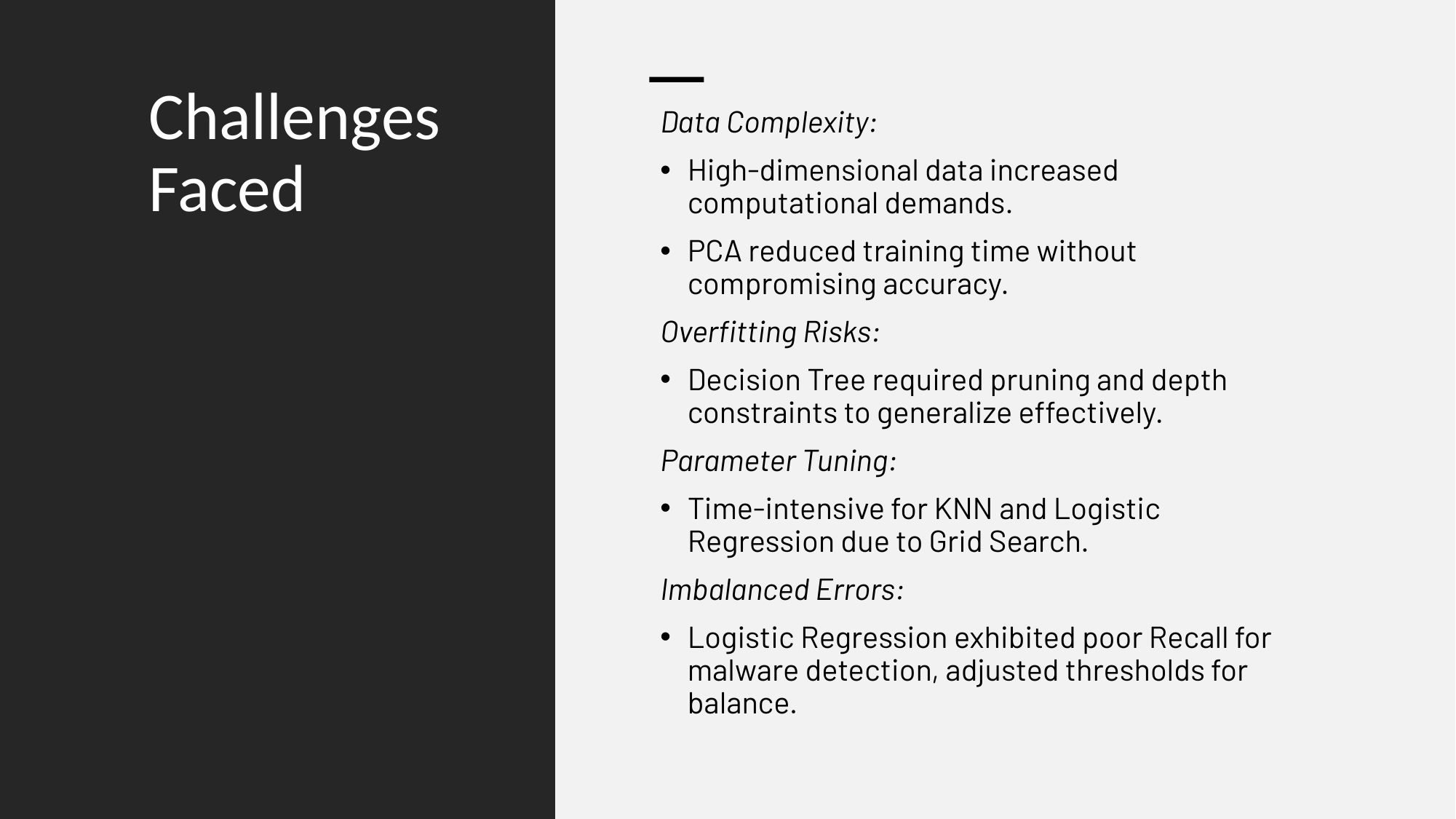

# Challenges Faced

Data Complexity:
High-dimensional data increased computational demands.
PCA reduced training time without compromising accuracy.
Overfitting Risks:
Decision Tree required pruning and depth constraints to generalize effectively.
Parameter Tuning:
Time-intensive for KNN and Logistic Regression due to Grid Search.
Imbalanced Errors:
Logistic Regression exhibited poor Recall for malware detection, adjusted thresholds for balance.